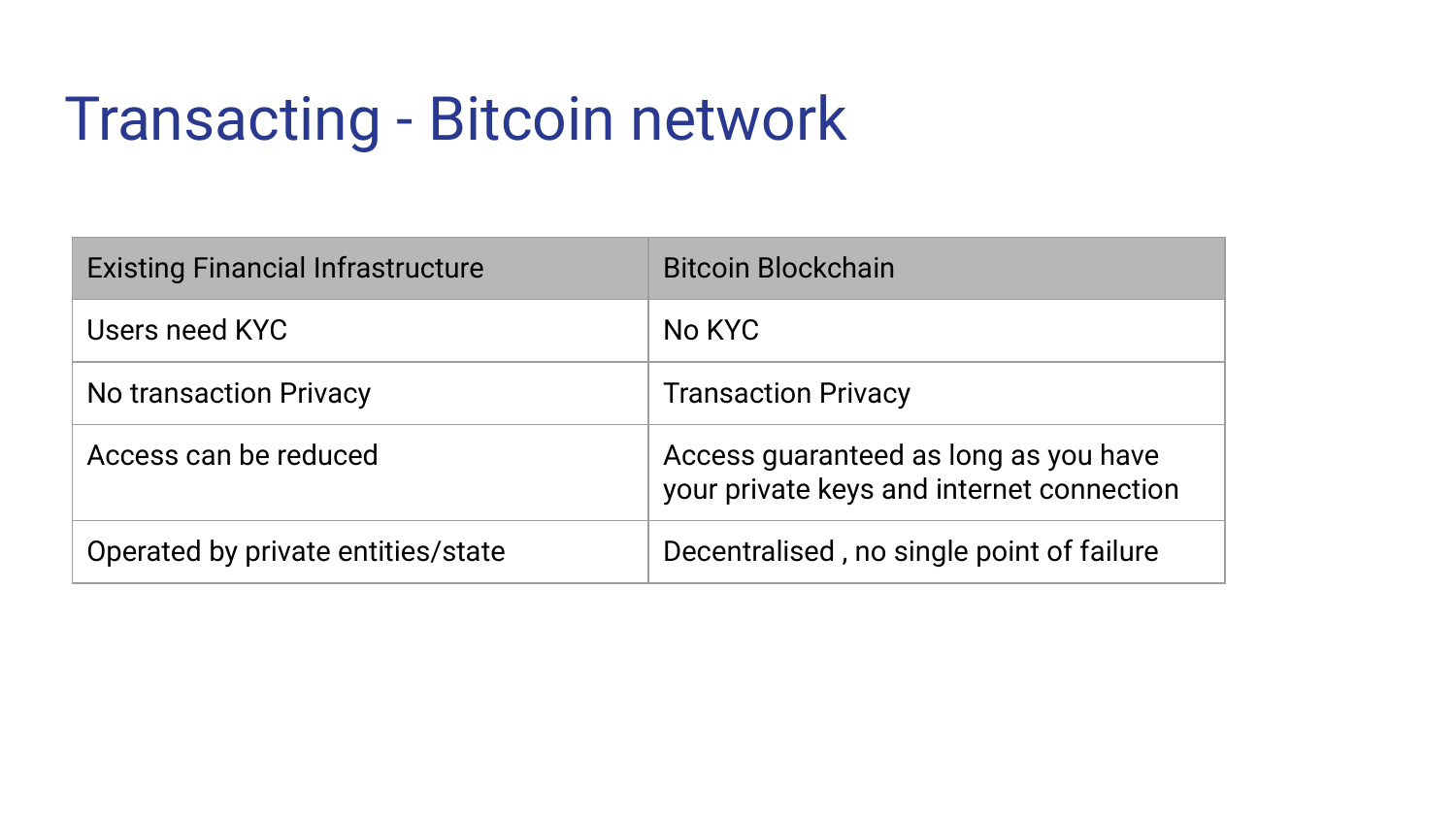

# Transacting - Bitcoin network

| Existing Financial Infrastructure | Bitcoin Blockchain |
| --- | --- |
| Users need KYC | No KYC |
| No transaction Privacy | Transaction Privacy |
| Access can be reduced | Access guaranteed as long as you have your private keys and internet connection |
| Operated by private entities/state | Decentralised , no single point of failure |